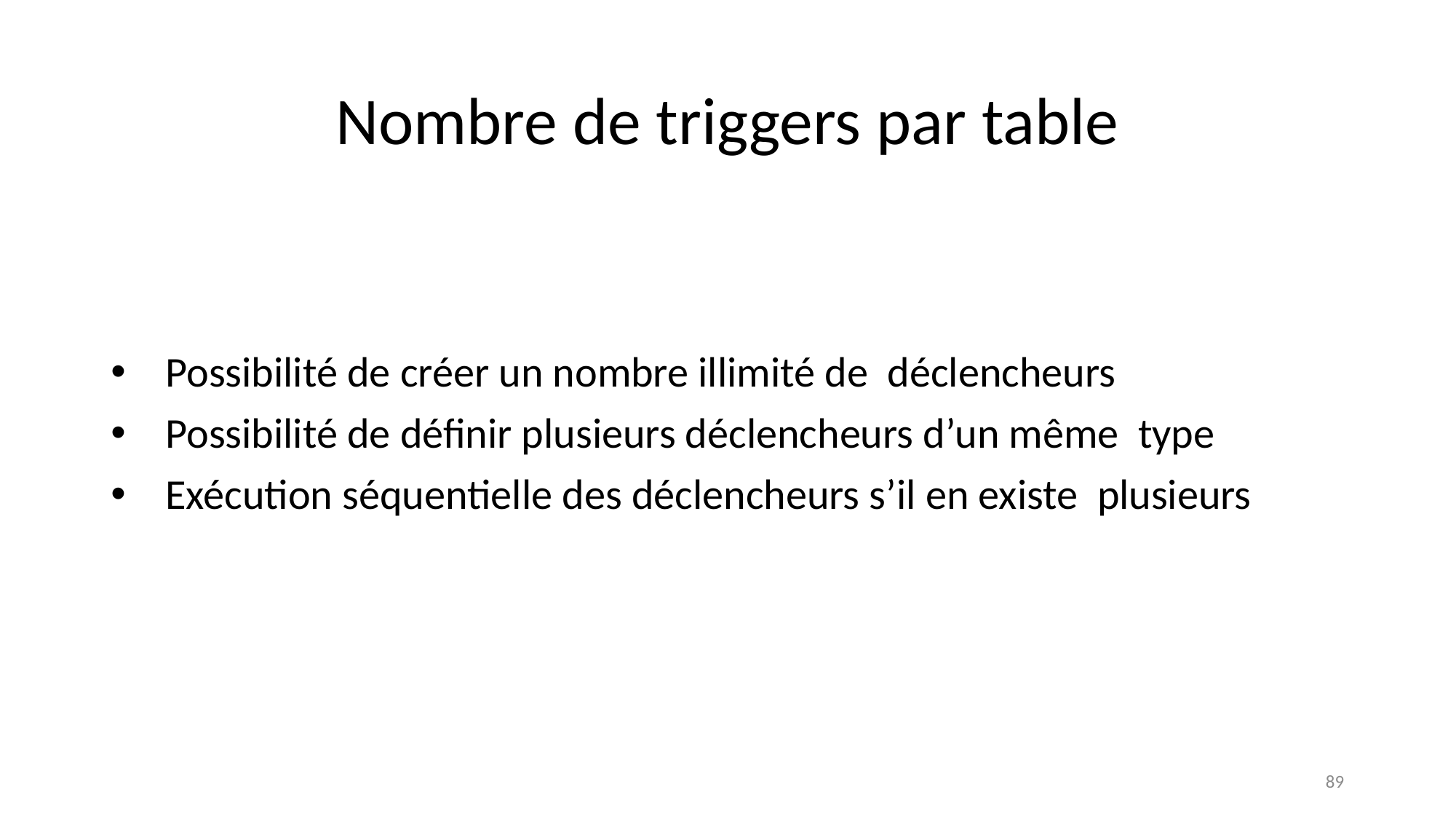

# Nombre de triggers par table

Possibilité de créer un nombre illimité de  déclencheurs
Possibilité de définir plusieurs déclencheurs d’un même  type
Exécution séquentielle des déclencheurs s’il en existe  plusieurs

89